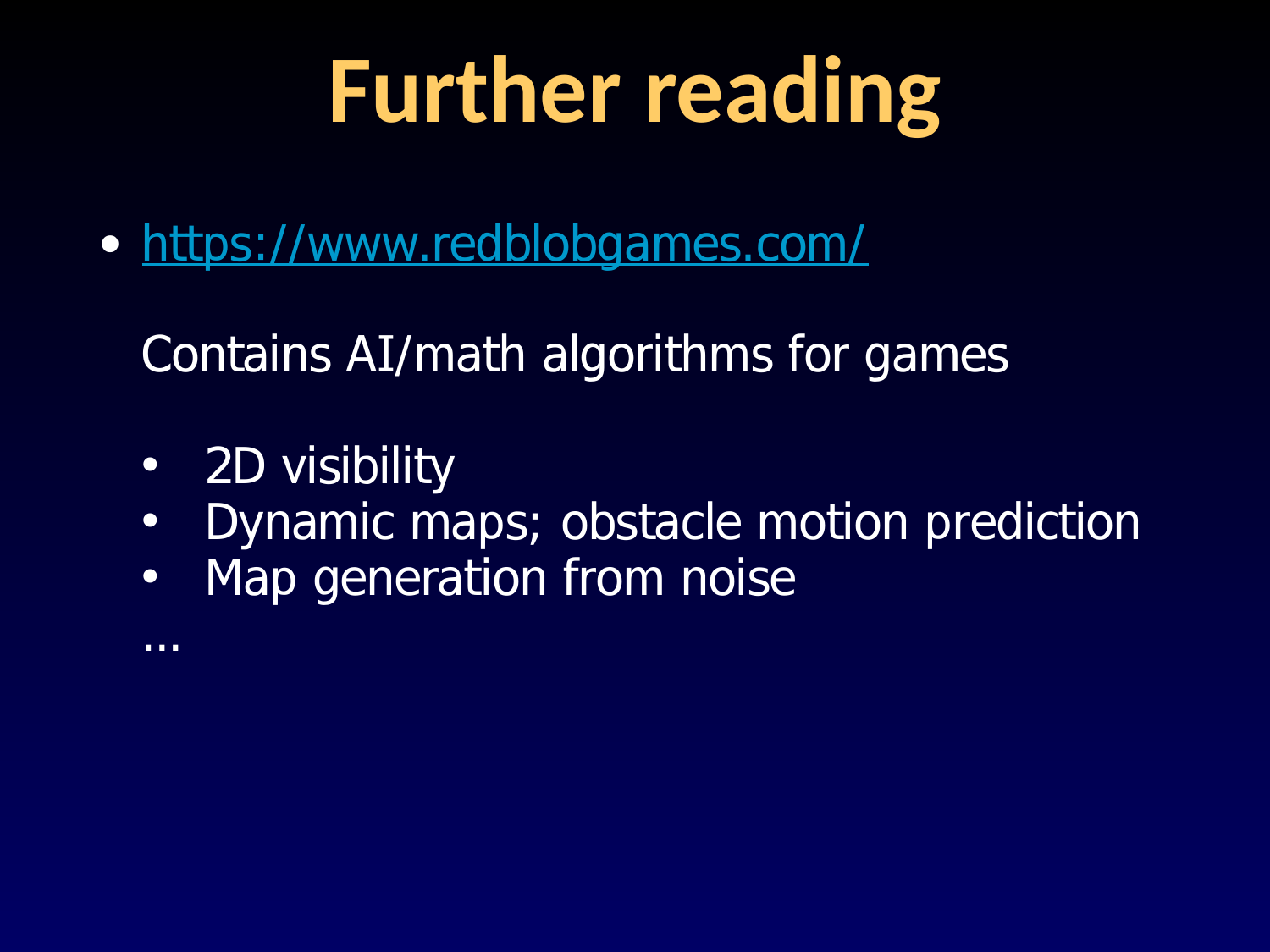

Further reading
https://www.redblobgames.com/

Contains AI/math algorithms for games

2D visibility
Dynamic maps; obstacle motion prediction
Map generation from noise
…
•